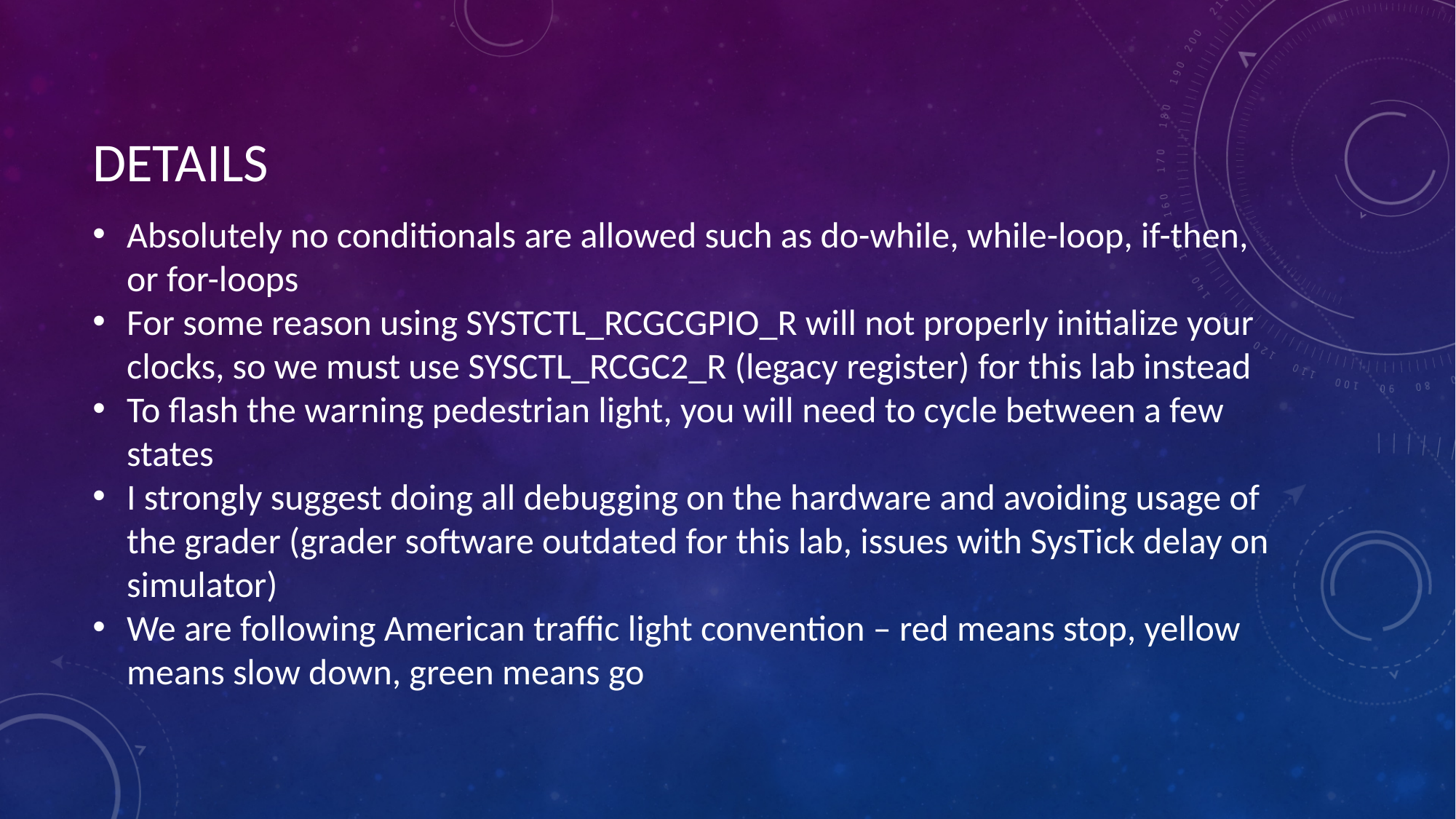

details
Absolutely no conditionals are allowed such as do-while, while-loop, if-then, or for-loops
For some reason using SYSTCTL_RCGCGPIO_R will not properly initialize your clocks, so we must use SYSCTL_RCGC2_R (legacy register) for this lab instead
To flash the warning pedestrian light, you will need to cycle between a few states
I strongly suggest doing all debugging on the hardware and avoiding usage of the grader (grader software outdated for this lab, issues with SysTick delay on simulator)
We are following American traffic light convention – red means stop, yellow means slow down, green means go